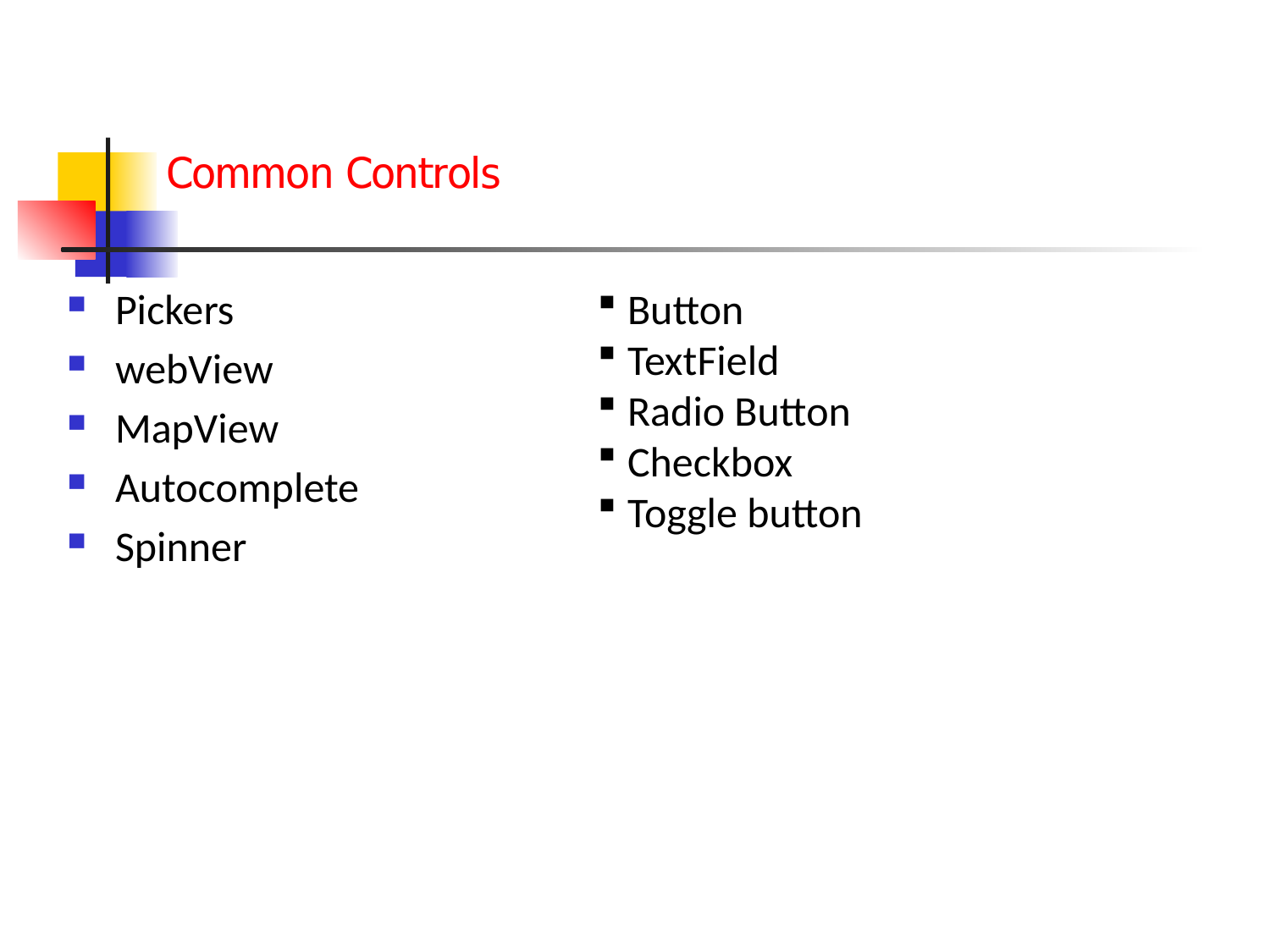

# Common Controls
Pickers
webView
MapView
Autocomplete
Spinner

Button
TextField
Radio Button
Checkbox
Toggle button